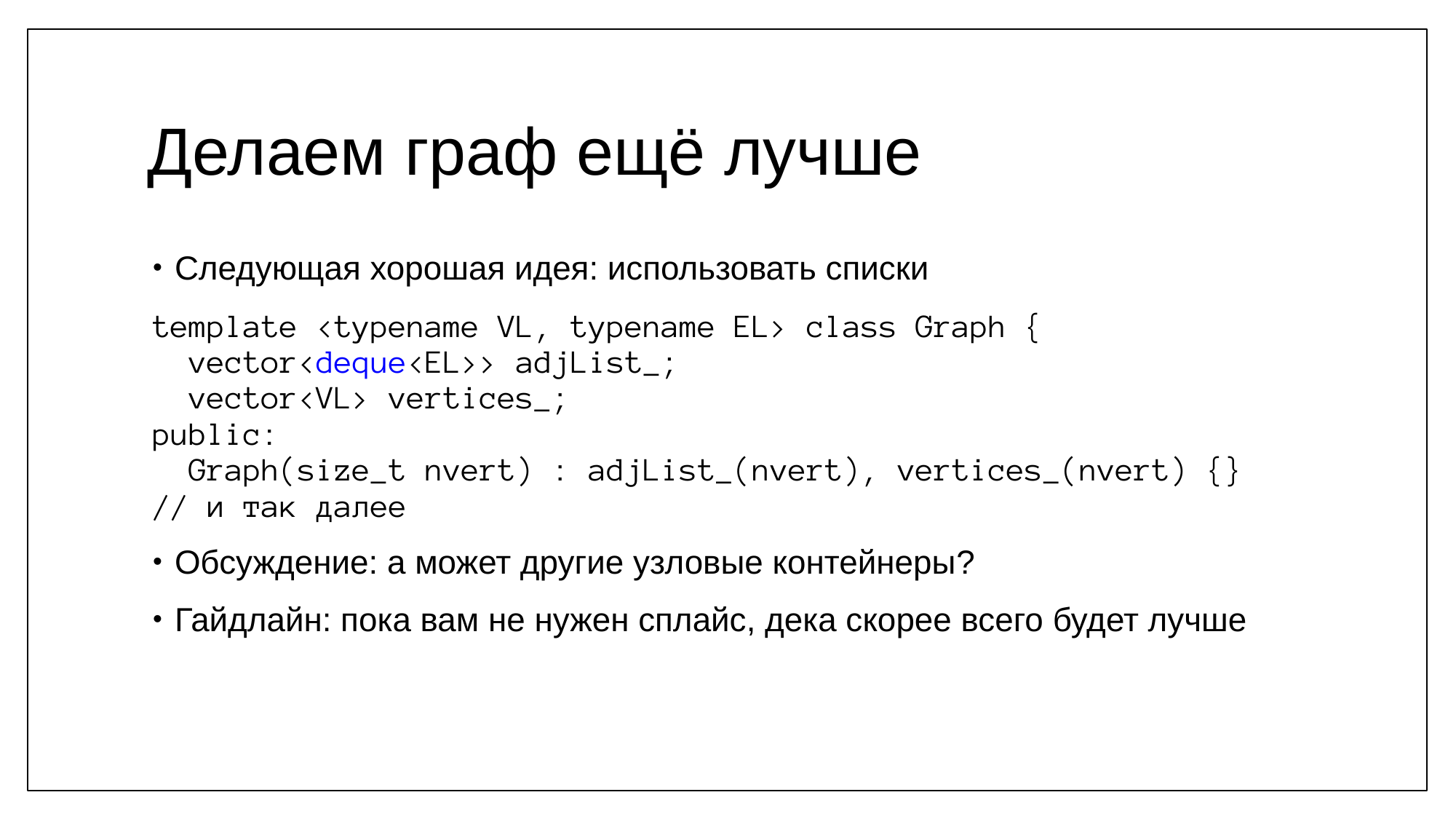

# Делаем граф ещё лучше
Следующая хорошая идея: использовать списки
template <typename VL, typename EL> class Graph {
  vector<deque<EL>> adjList_;
  vector<VL> vertices_;
public:
  Graph(size_t nvert) : adjList_(nvert), vertices_(nvert) {}
// и так далее
Обсуждение: а может другие узловые контейнеры?
Гайдлайн: пока вам не нужен сплайс, дека скорее всего будет лучше